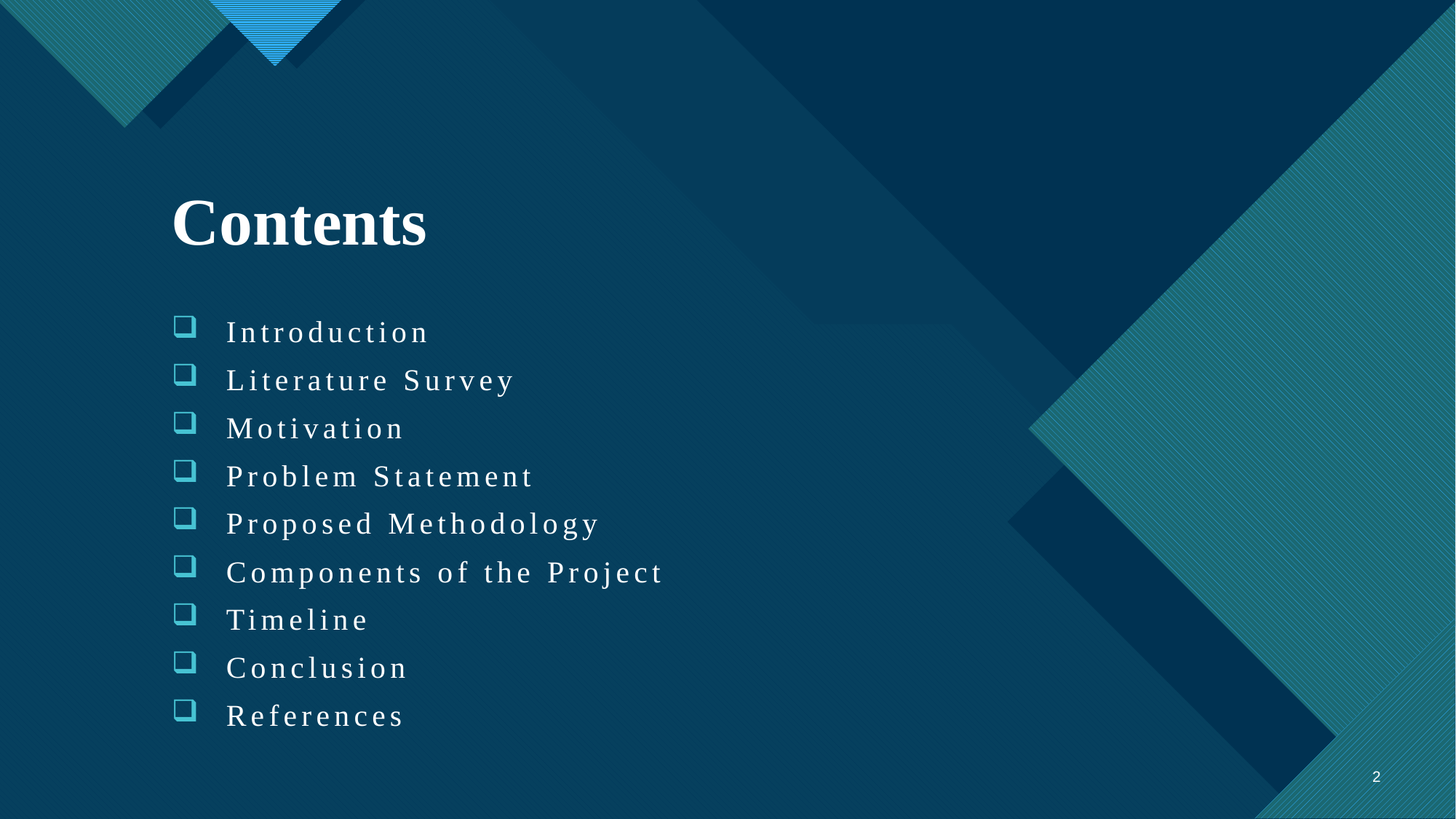

# Contents
Introduction
Literature Survey
Motivation
Problem Statement
Proposed Methodology
Components of the Project
Timeline
Conclusion
References

2